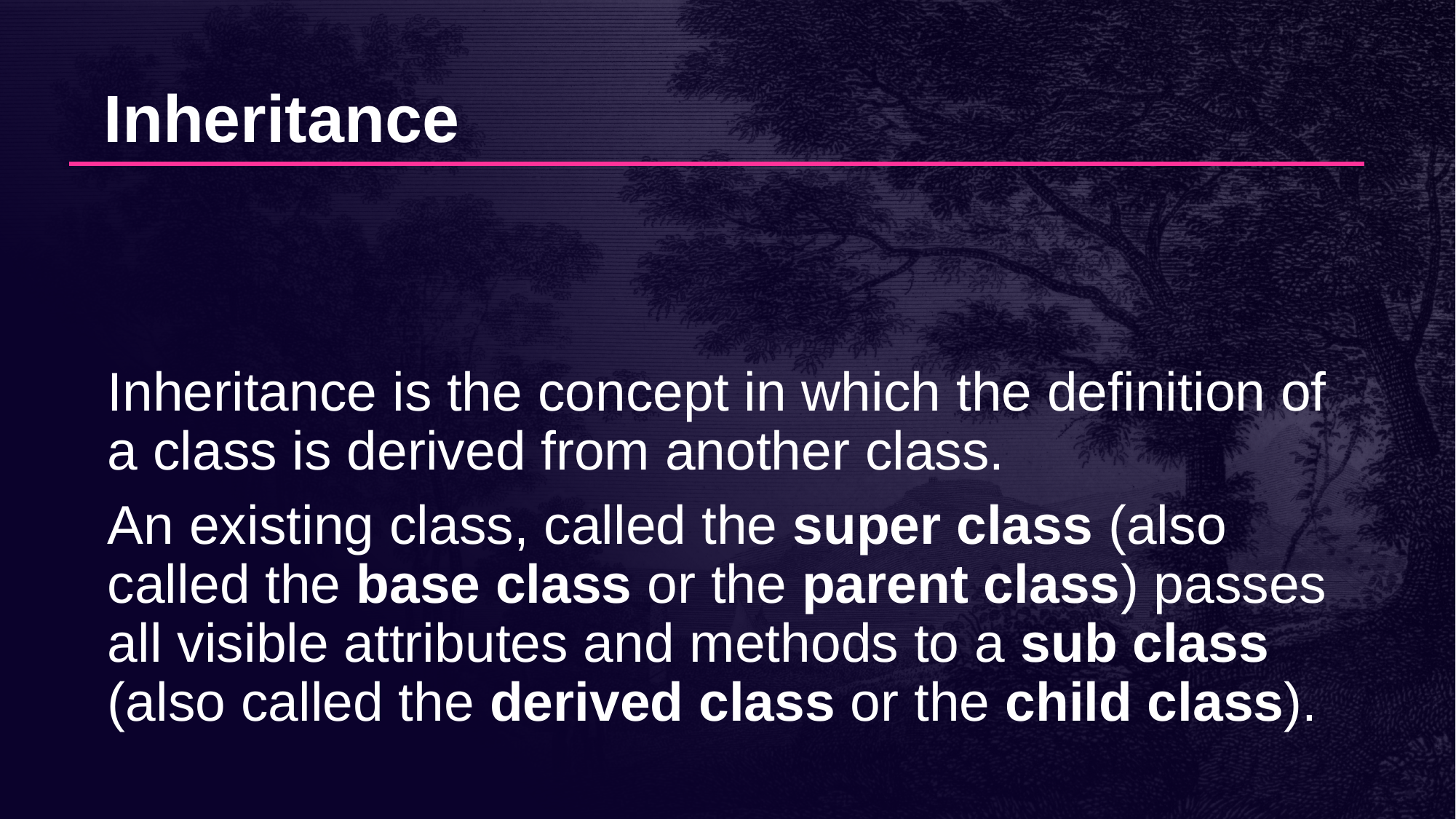

# Inheritance
Inheritance is the concept in which the definition of a class is derived from another class.
An existing class, called the super class (also called the base class or the parent class) passes all visible attributes and methods to a sub class (also called the derived class or the child class).